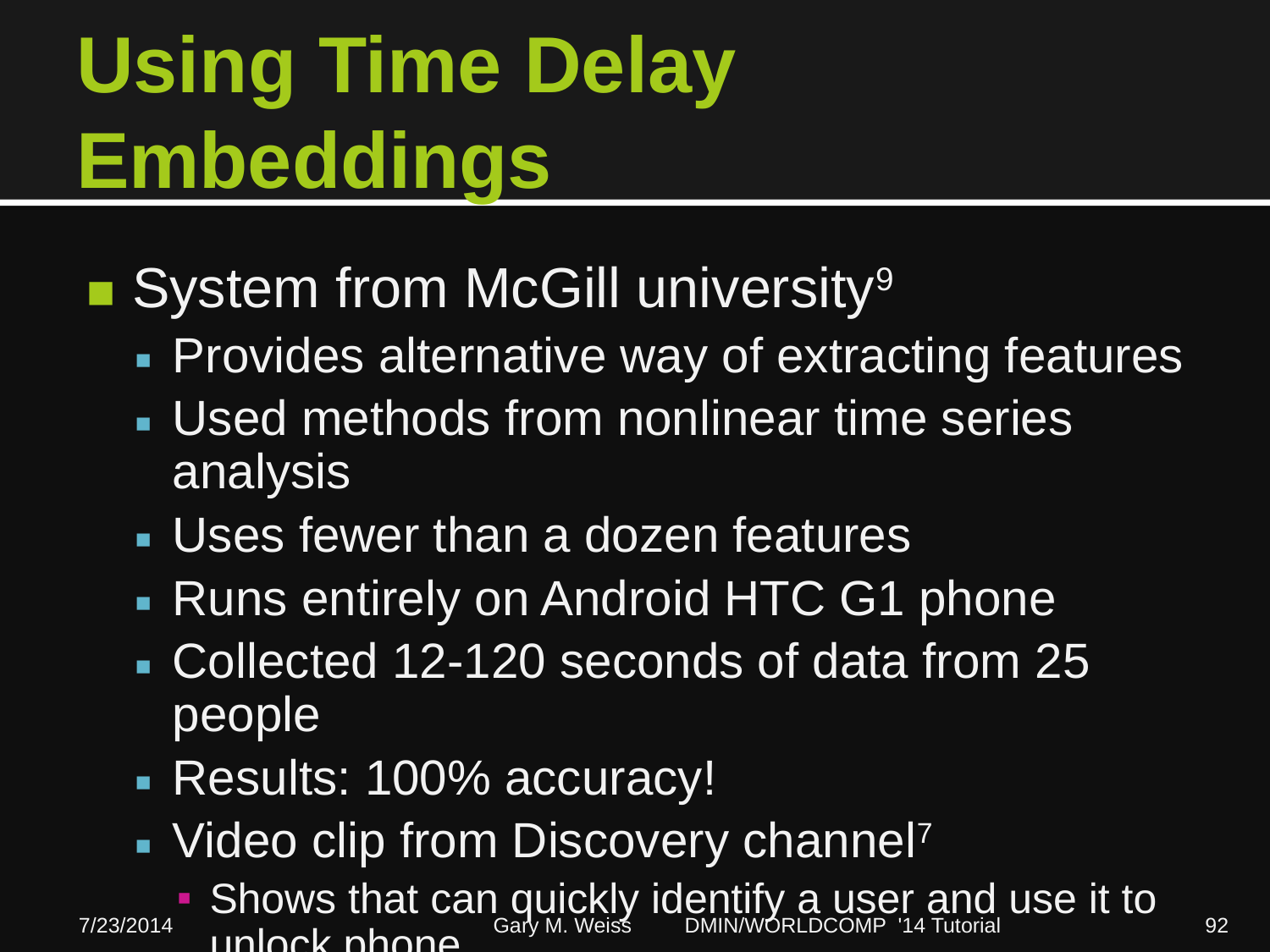

# Using Time Delay Embeddings
System from McGill university9
Provides alternative way of extracting features
Used methods from nonlinear time series analysis
Uses fewer than a dozen features
Runs entirely on Android HTC G1 phone
Collected 12-120 seconds of data from 25 people
Results: 100% accuracy!
Video clip from Discovery channel7
Shows that can quickly identify a user and use it to unlock phone
7/23/2014
Gary M. Weiss         DMIN/WORLDCOMP  '14 Tutorial
92